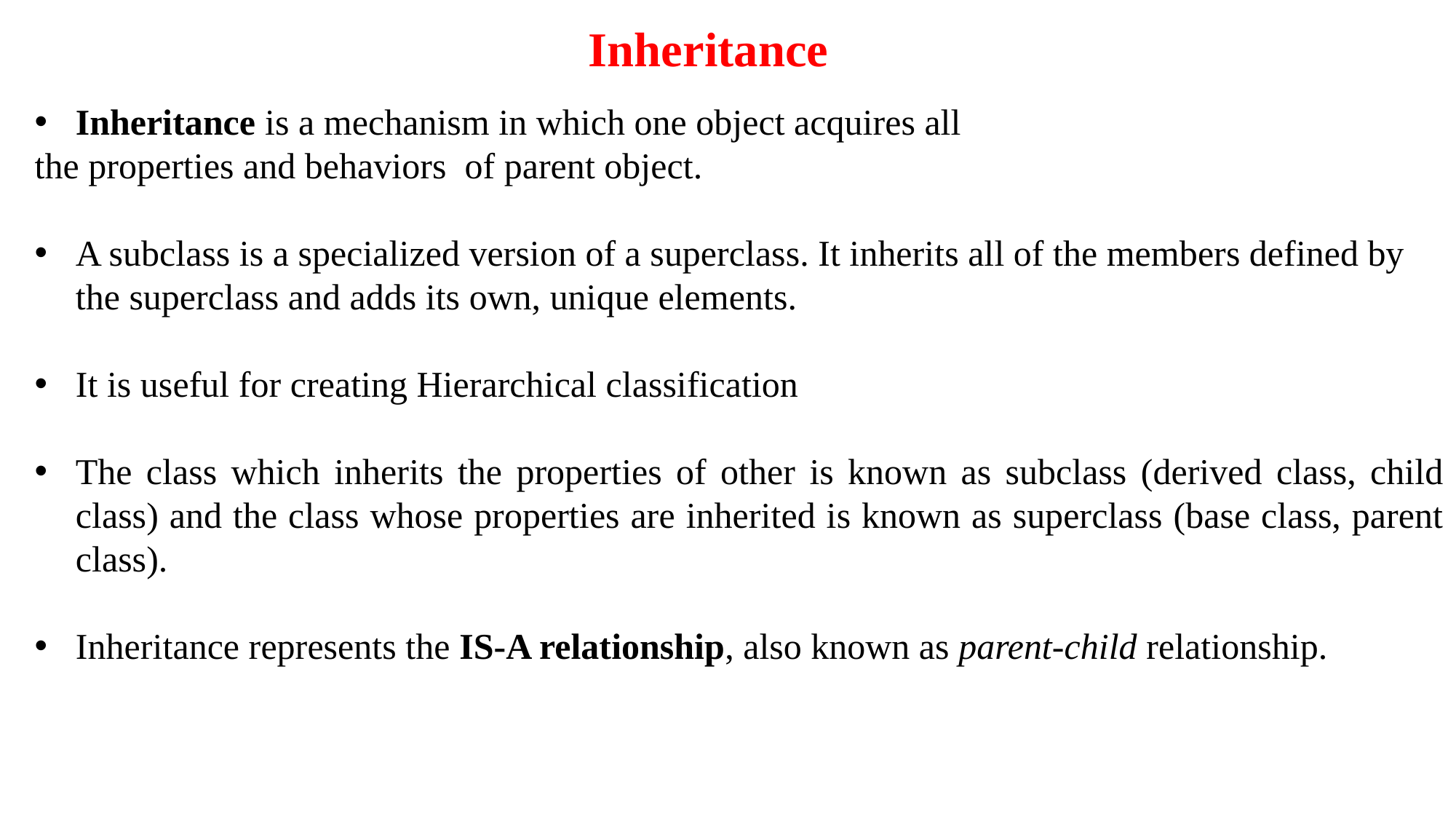

Inheritance
Inheritance is a mechanism in which one object acquires all
the properties and behaviors  of parent object.

A subclass is a specialized version of a superclass. It inherits all of the members defined by the superclass and adds its own, unique elements.

It is useful for creating Hierarchical classification

The class which inherits the properties of other is known as subclass (derived class, child class) and the class whose properties are inherited is known as superclass (base class, parent class).

Inheritance represents the IS-A relationship, also known as parent-child relationship.